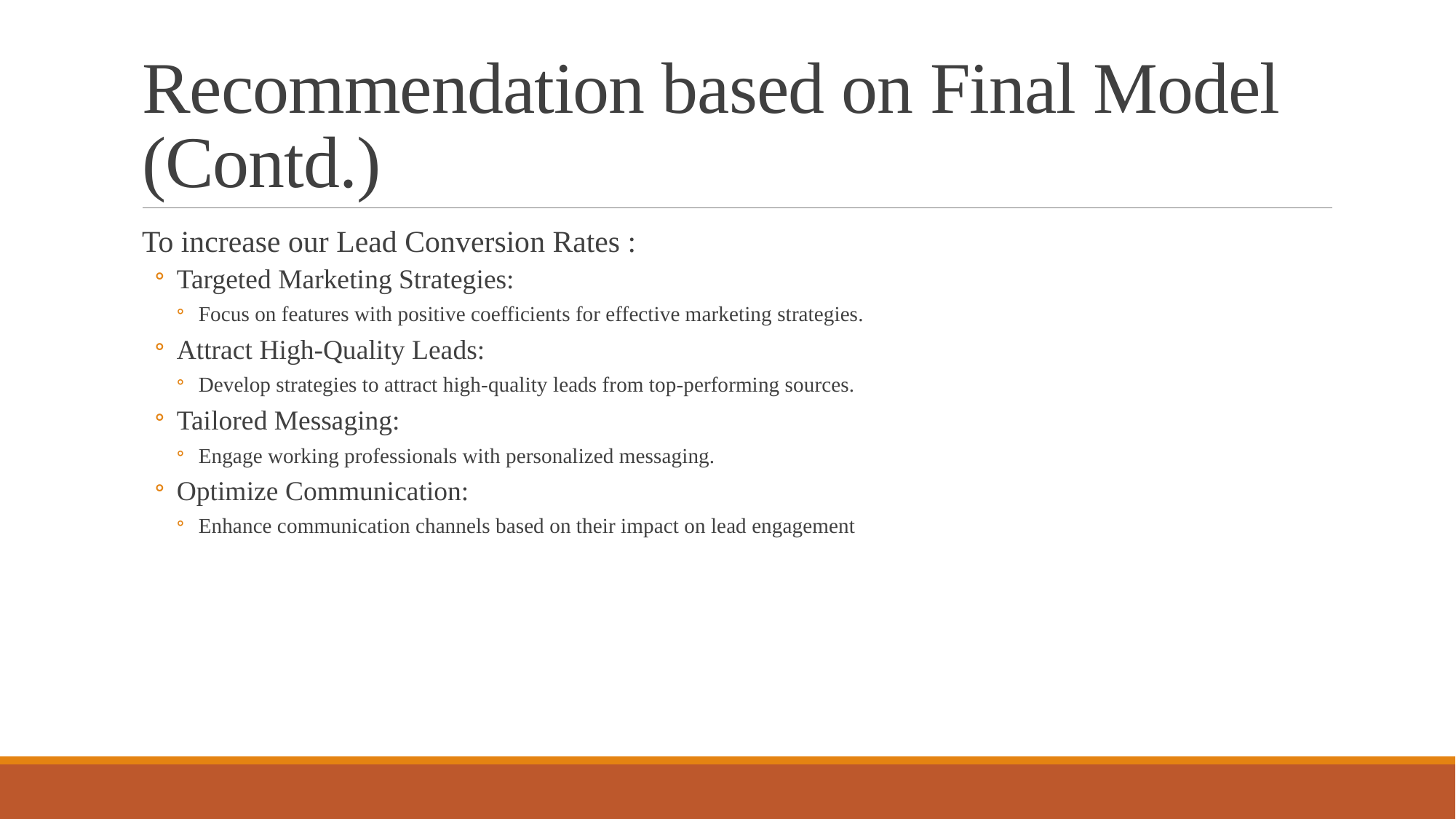

# Recommendation based on Final Model (Contd.)
To increase our Lead Conversion Rates :
Targeted Marketing Strategies:
Focus on features with positive coefficients for effective marketing strategies.
Attract High-Quality Leads:
Develop strategies to attract high-quality leads from top-performing sources.
Tailored Messaging:
Engage working professionals with personalized messaging.
Optimize Communication:
Enhance communication channels based on their impact on lead engagement